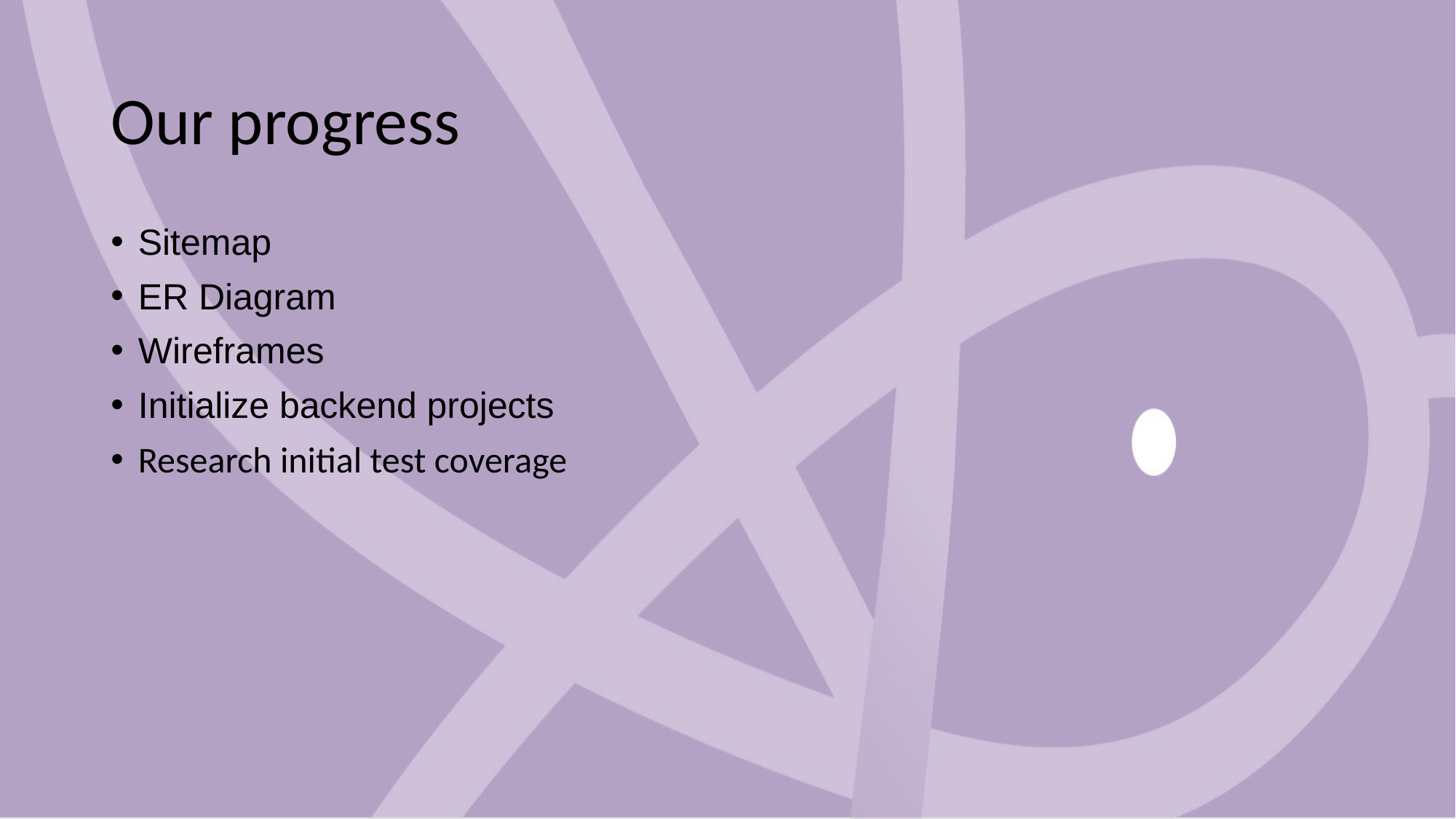

# Our progress
Sitemap
ER Diagram
Wireframes
Initialize backend projects
Research initial test coverage